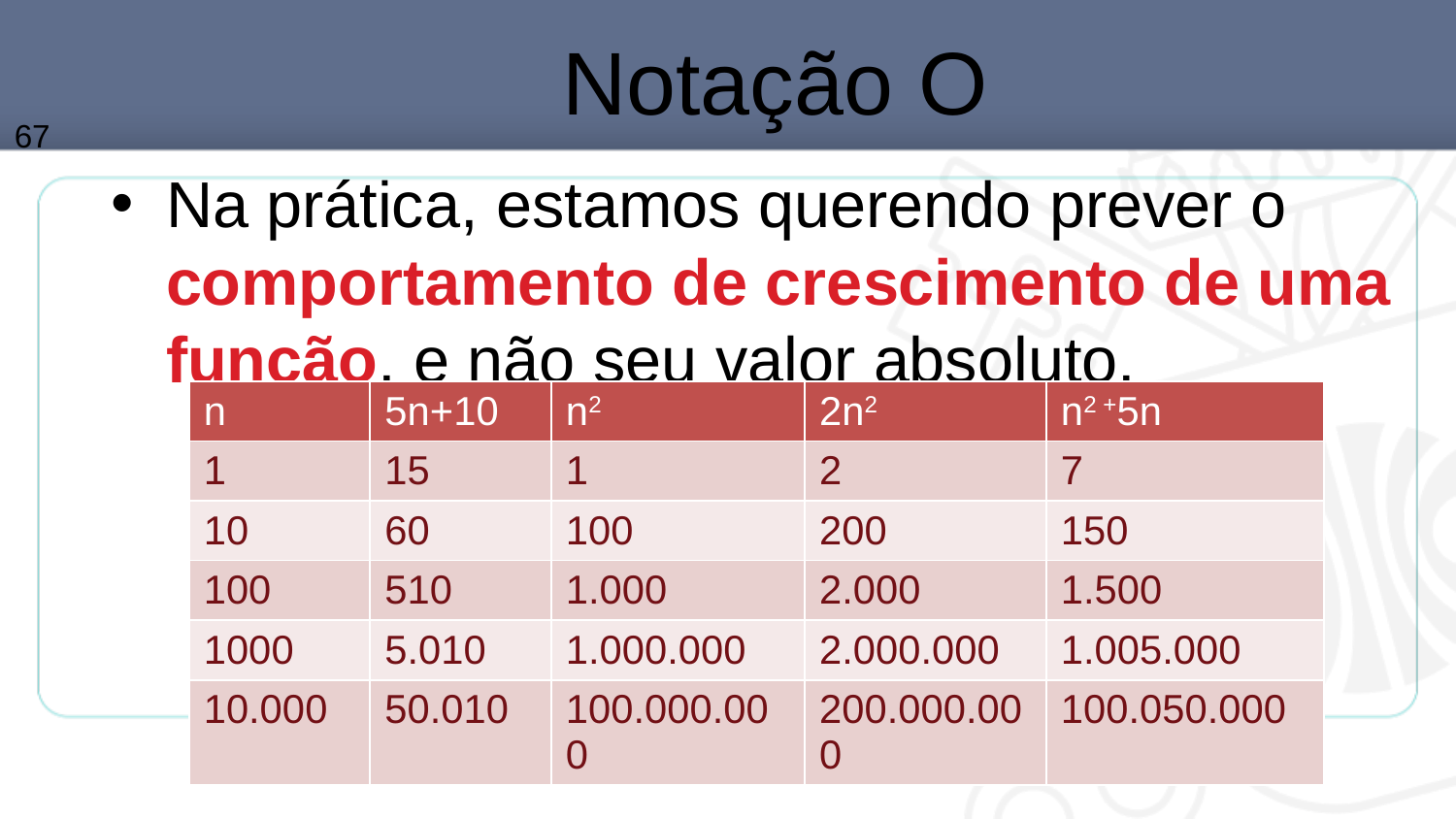

# Notação O
67
Na prática, estamos querendo prever o comportamento de crescimento de uma função, e não seu valor absoluto.

| n | 5n+10 | n2 | 2n2 | n2 +5n |
| --- | --- | --- | --- | --- |
| 1 | 15 | 1 | 2 | 7 |
| 10 | 60 | 100 | 200 | 150 |
| 100 | 510 | 1.000 | 2.000 | 1.500 |
| 1000 | 5.010 | 1.000.000 | 2.000.000 | 1.005.000 |
| 10.000 | 50.010 | 100.000.000 | 200.000.000 | 100.050.000 |